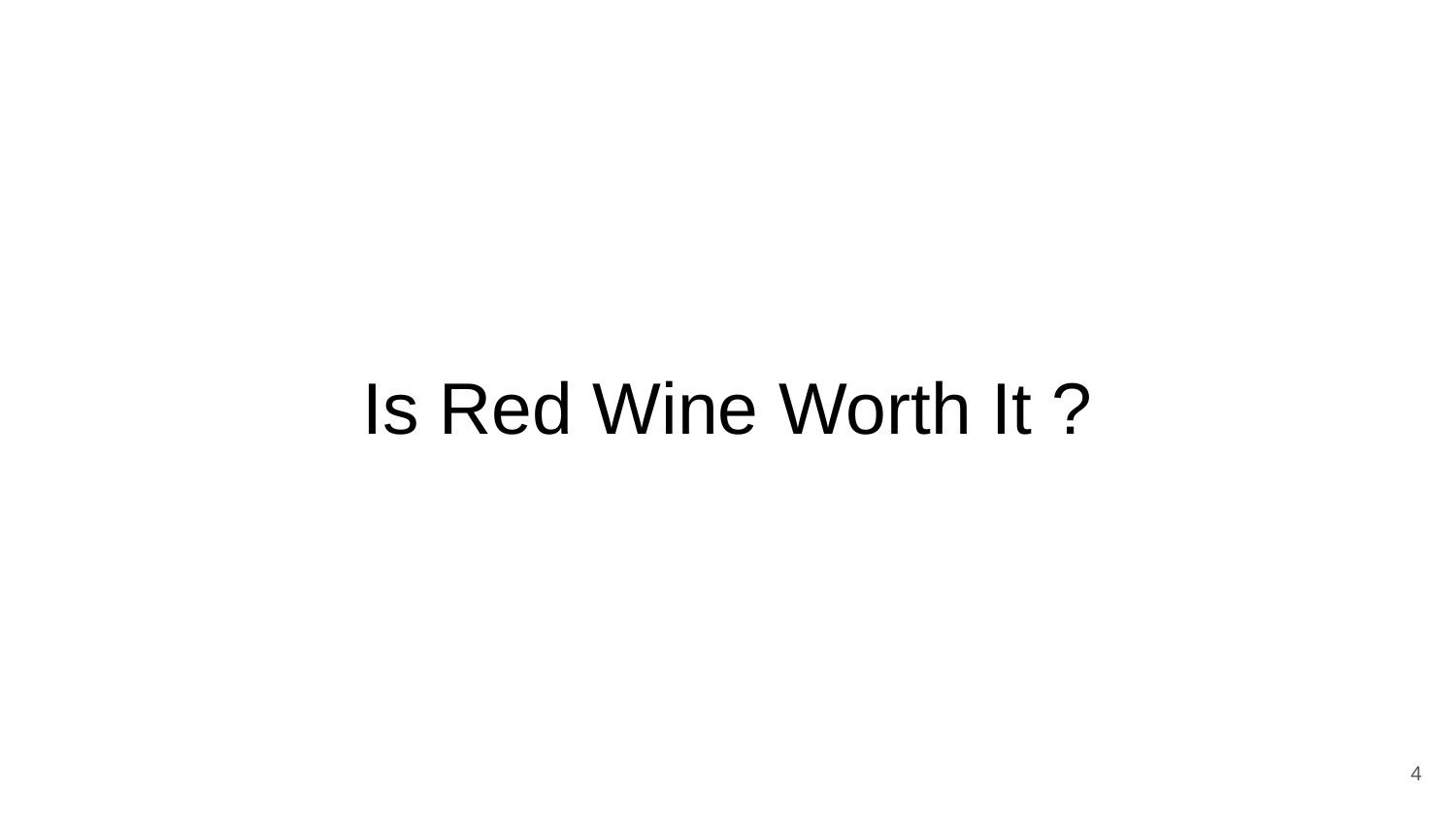

# Is Red Wine Worth It ?
4